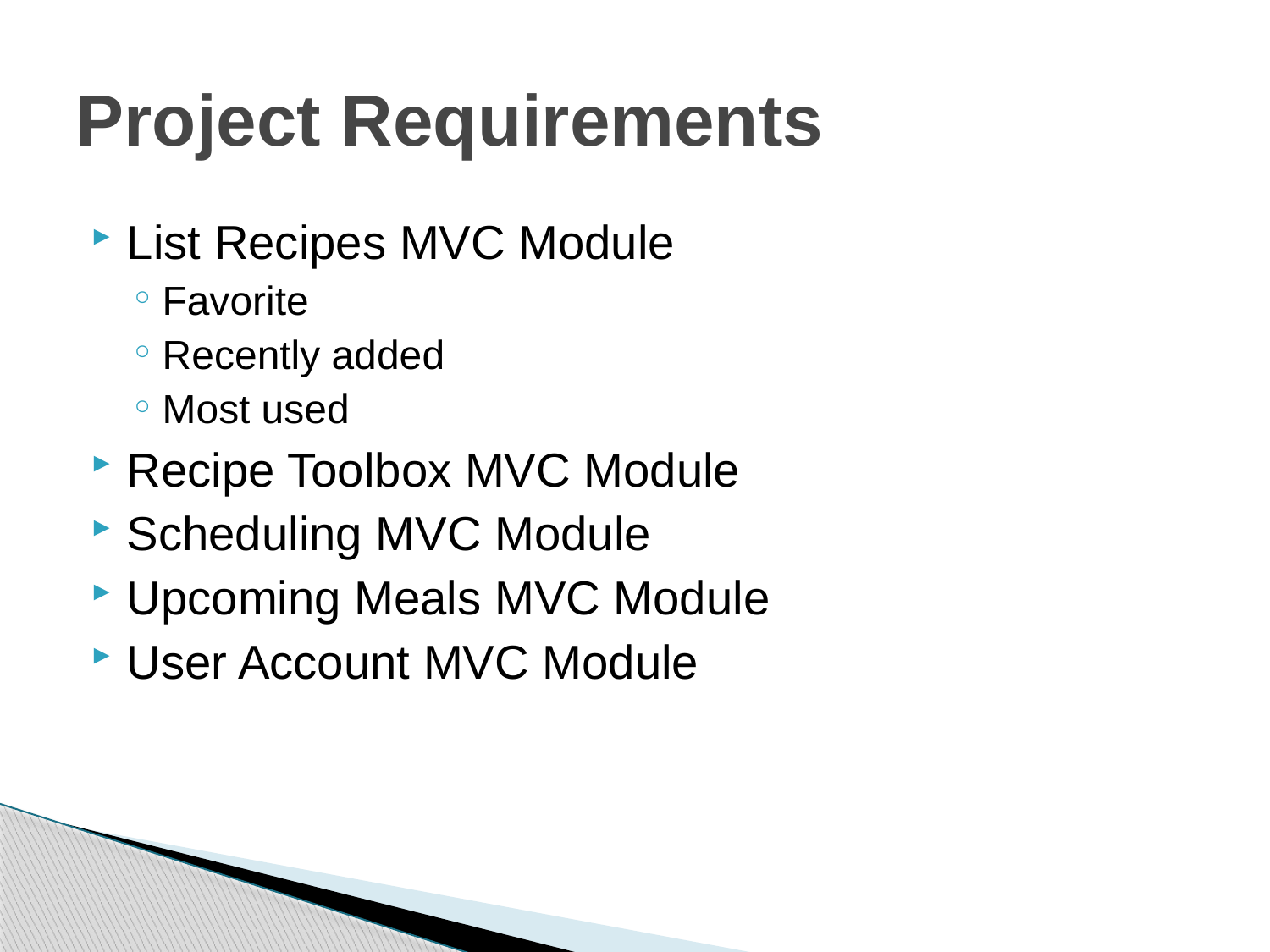

# Project Requirements
List Recipes MVC Module
Favorite
Recently added
Most used
Recipe Toolbox MVC Module
Scheduling MVC Module
Upcoming Meals MVC Module
User Account MVC Module